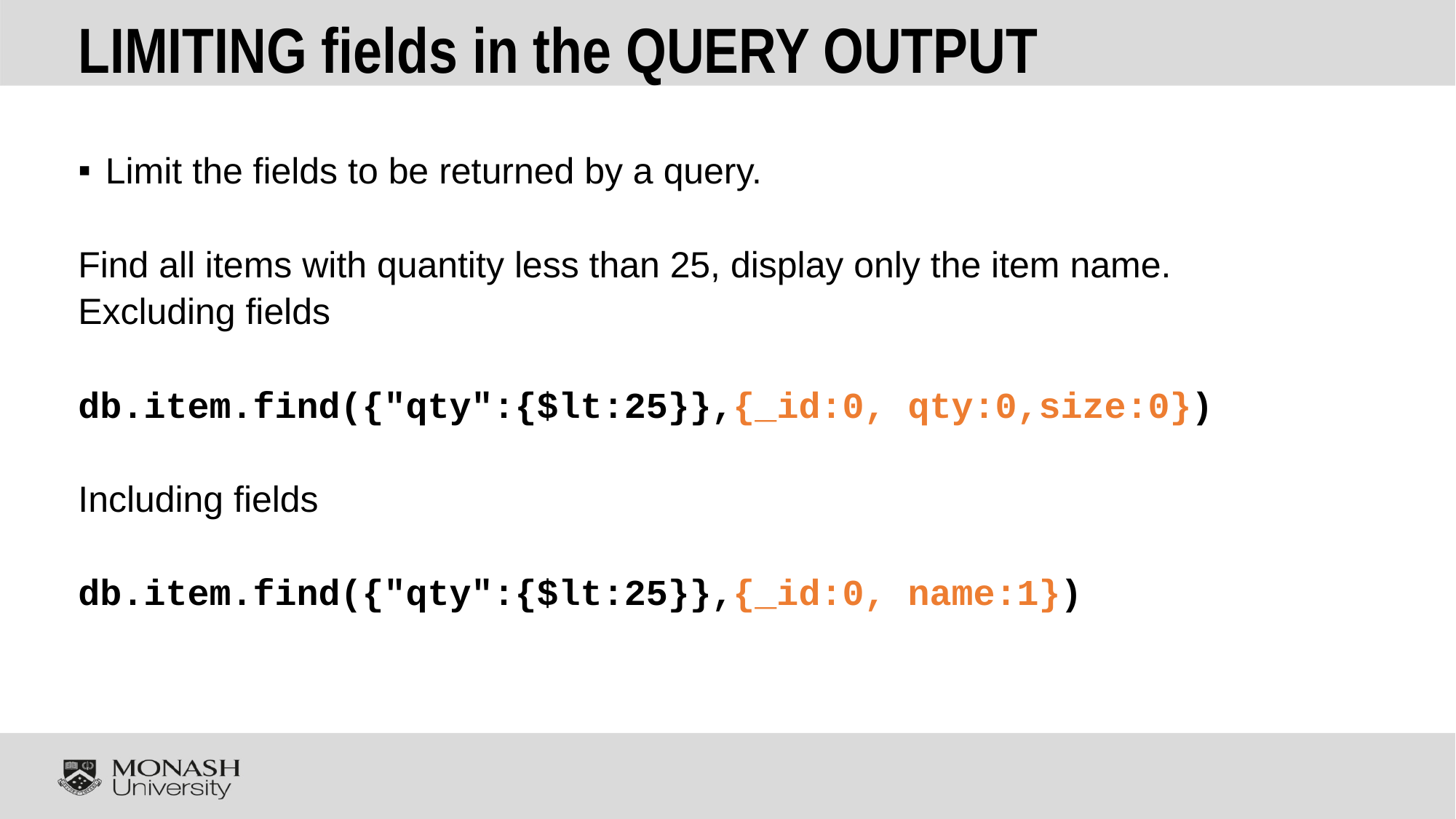

# LIMITING fields in the QUERY OUTPUT
Limit the fields to be returned by a query.

Find all items with quantity less than 25, display only the item name.
Excluding fields

db.item.find({"qty":{$lt:25}},{_id:0, qty:0,size:0})

Including fields

db.item.find({"qty":{$lt:25}},{_id:0, name:1})